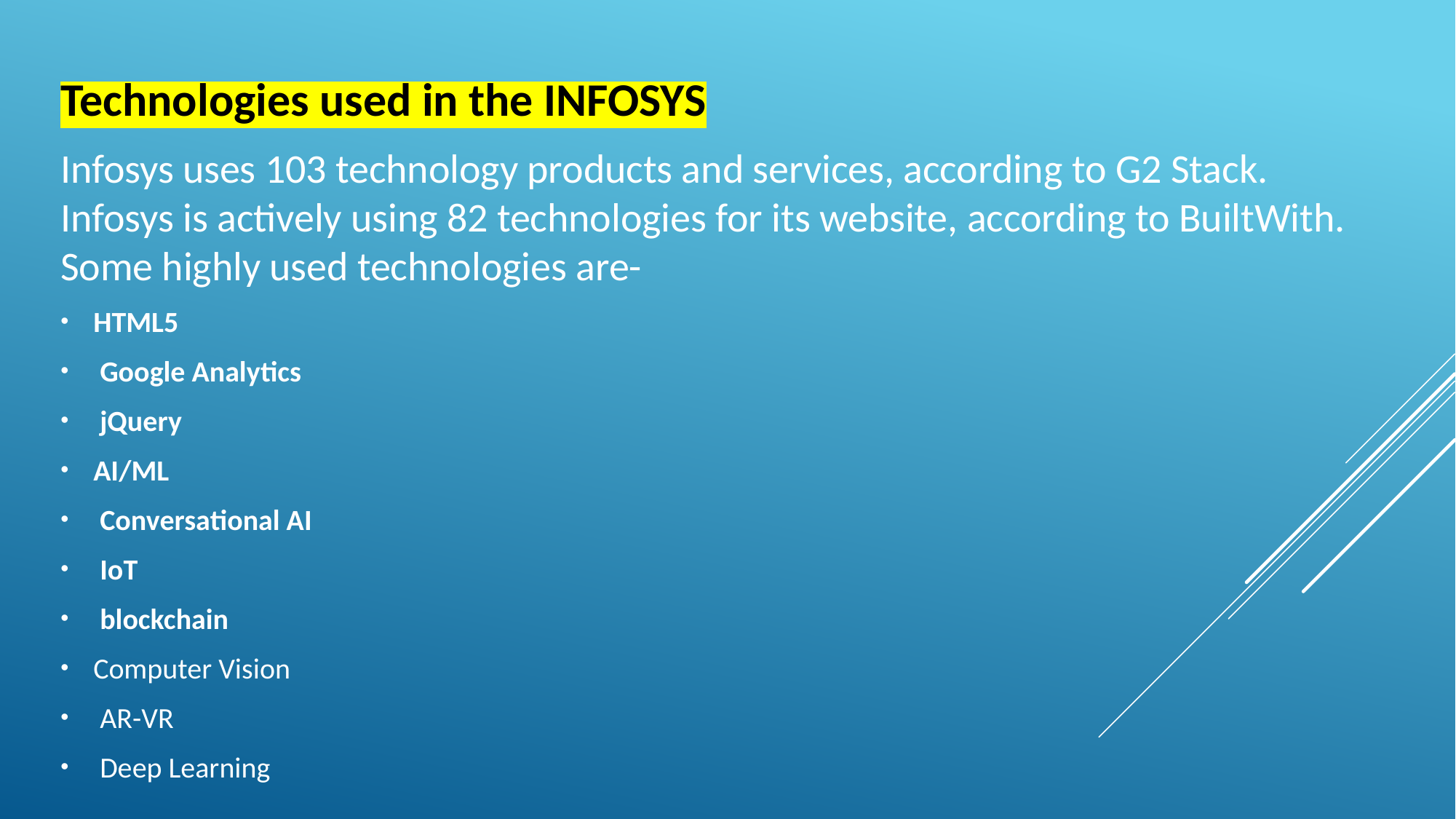

Technologies used in the INFOSYS
Infosys uses 103 technology products and services, according to G2 Stack. Infosys is actively using 82 technologies for its website, according to BuiltWith. Some highly used technologies are-
HTML5
 Google Analytics
 jQuery
AI/ML
 Conversational AI
 IoT
 blockchain
Computer Vision
 AR-VR
 Deep Learning